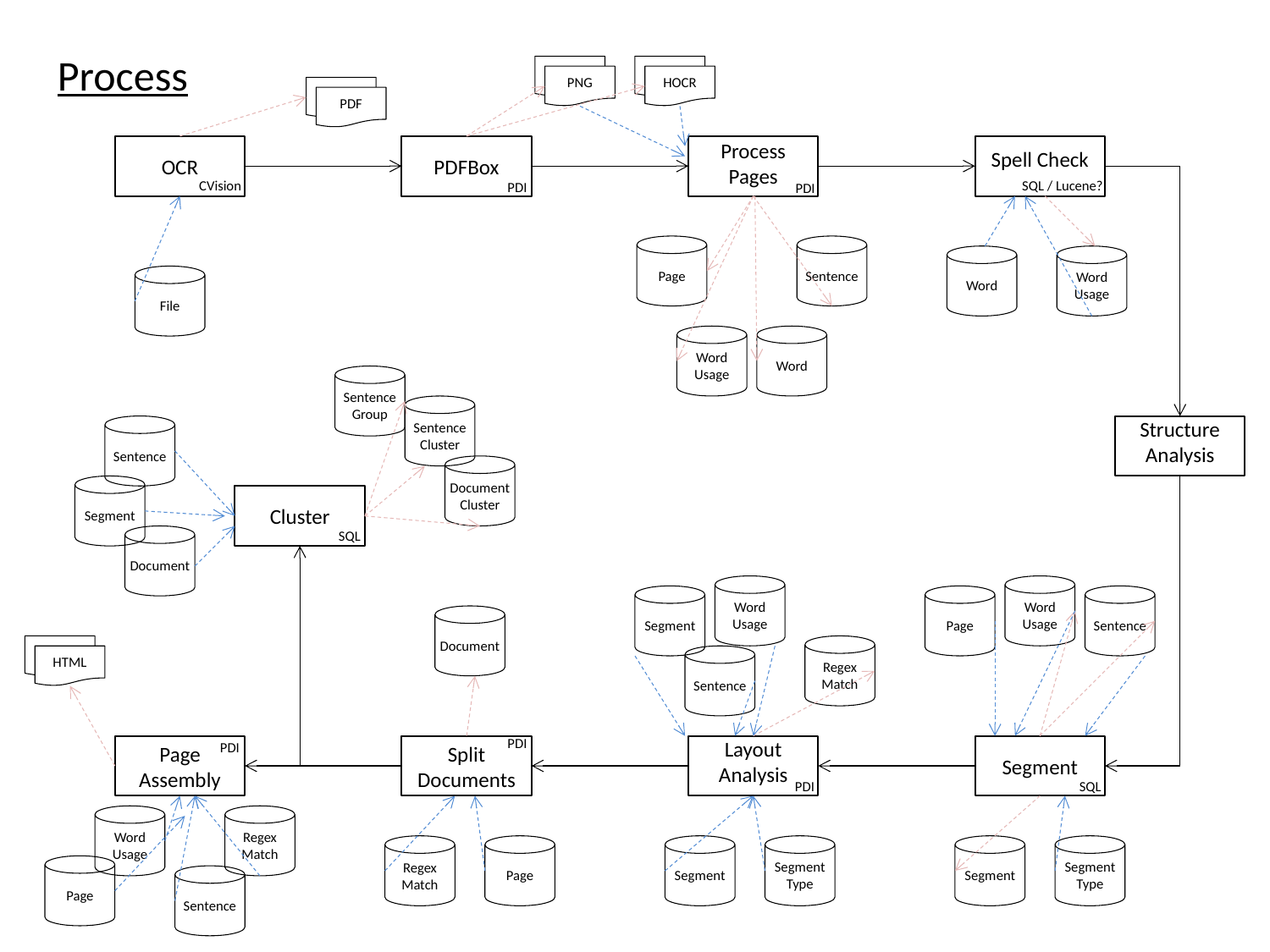

Process

PNG

HOCR

PDF
OCR
PDFBox
Process Pages
Spell Check
CVision
SQL / Lucene?
PDI
PDI
Page
Sentence
Word
Word Usage
File
Word Usage
Word
Sentence Group
Sentence Cluster
Sentence
Structure Analysis
Document Cluster
Segment
Cluster
SQL
Document
Word Usage
Word Usage
Segment
Page
Sentence
Document

HTML
Regex
Match
Sentence
PDI
PDI
Page Assembly
Split Documents
Layout Analysis
Segment
SQL
PDI
Word Usage
Regex
Match
Regex
Match
Page
Segment
Segment Type
Segment
Segment Type
Page
Sentence